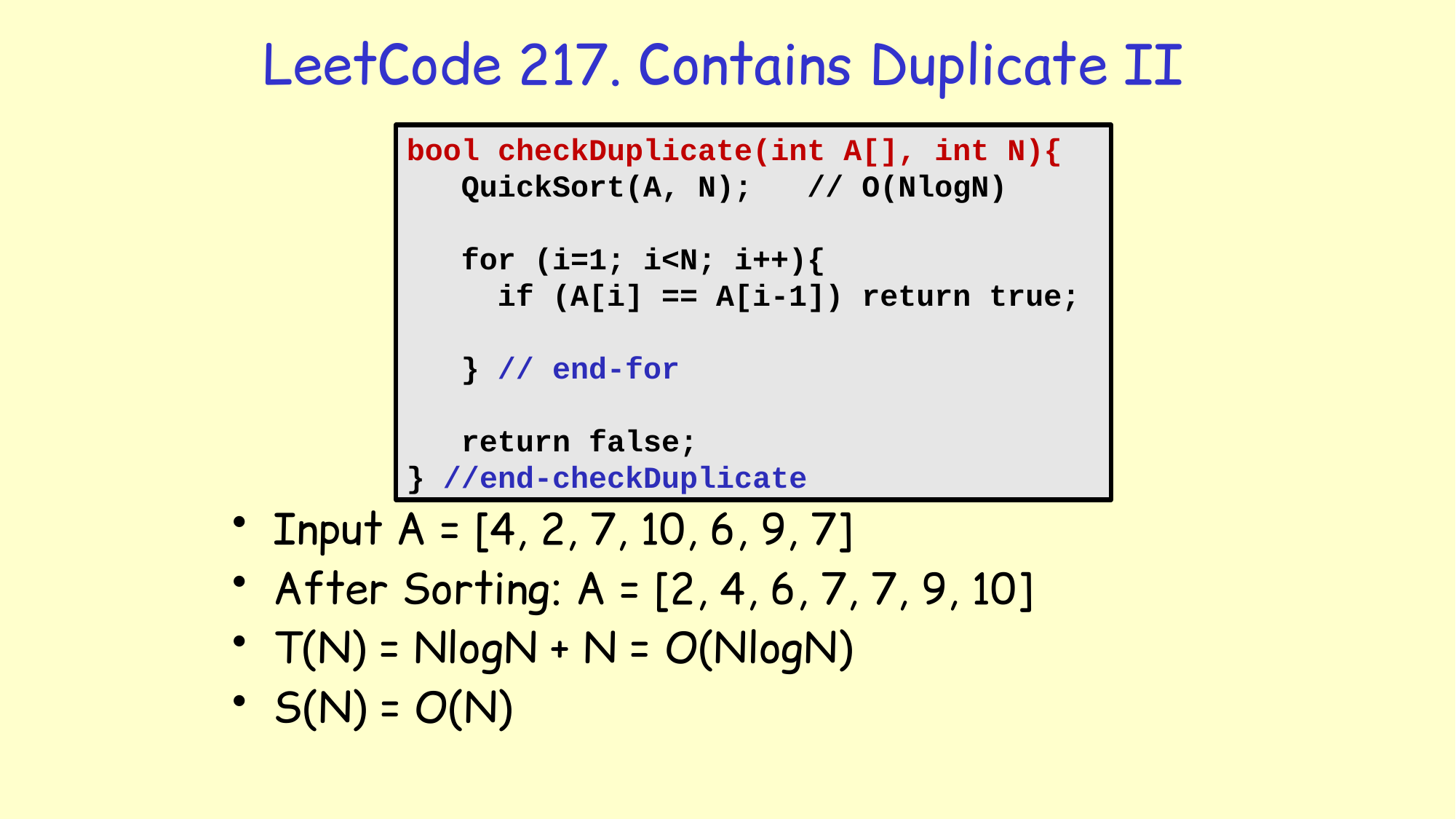

# LeetCode 217. Contains Duplicate II
bool checkDuplicate(int A[], int N){
   QuickSort(A, N);   // O(NlogN)

   for (i=1; i<N; i++){
     if (A[i] == A[i-1]) return true;
   } // end-for

   return false;
} //end-checkDuplicate
Input A = [4, 2, 7, 10, 6, 9, 7]
After Sorting: A = [2, 4, 6, 7, 7, 9, 10]
T(N) = NlogN + N = O(NlogN)
S(N) = O(N)